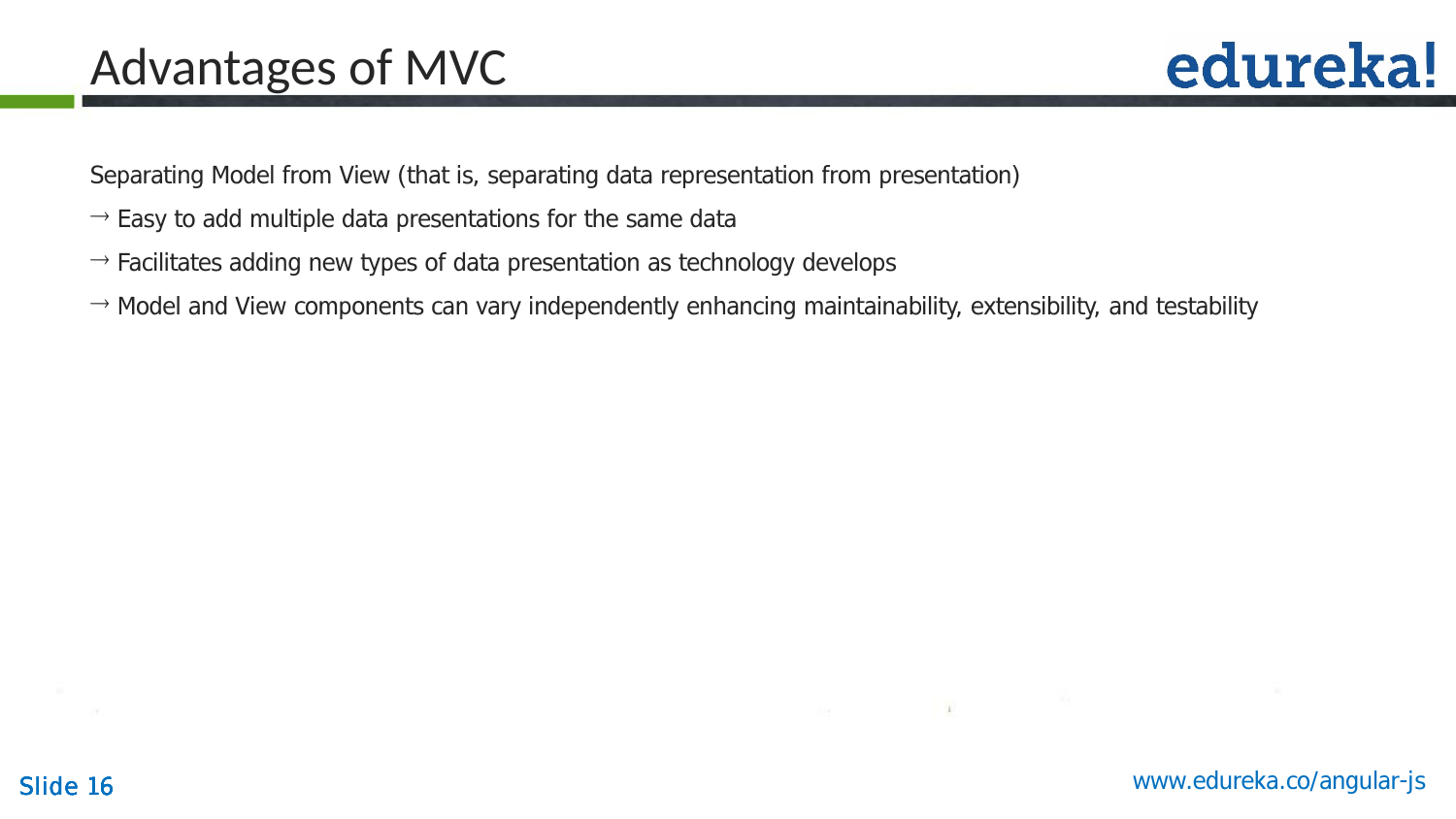

Advantages of MVC
Separating Model from View (that is, separating data representation from presentation)
Easy to add multiple data presentations for the same data
Facilitates adding new types of data presentation as technology develops
Model and View components can vary independently enhancing maintainability, extensibility, and testability